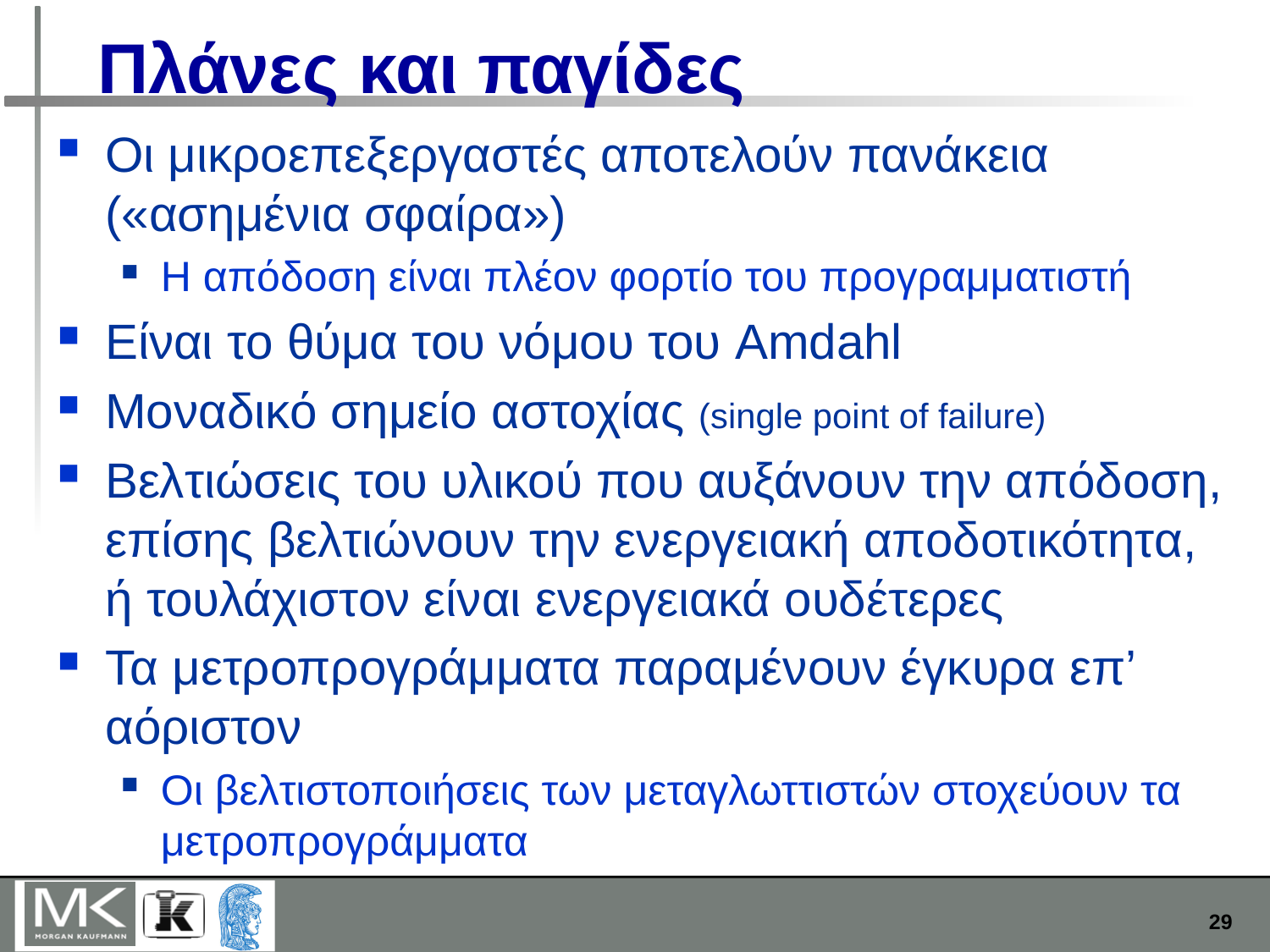

# Πλάνες και παγίδες
Οι μικροεπεξεργαστές αποτελούν πανάκεια («ασημένια σφαίρα»)
Η απόδοση είναι πλέον φορτίο του προγραμματιστή
Είναι το θύμα του νόμου του Amdahl
Μοναδικό σημείο αστοχίας (single point of failure)
Βελτιώσεις του υλικού που αυξάνουν την απόδοση, επίσης βελτιώνουν την ενεργειακή αποδοτικότητα, ή τουλάχιστον είναι ενεργειακά ουδέτερες
Τα μετροπρογράμματα παραμένουν έγκυρα επ’ αόριστον
Οι βελτιστοποιήσεις των μεταγλωττιστών στοχεύουν τα μετροπρογράμματα